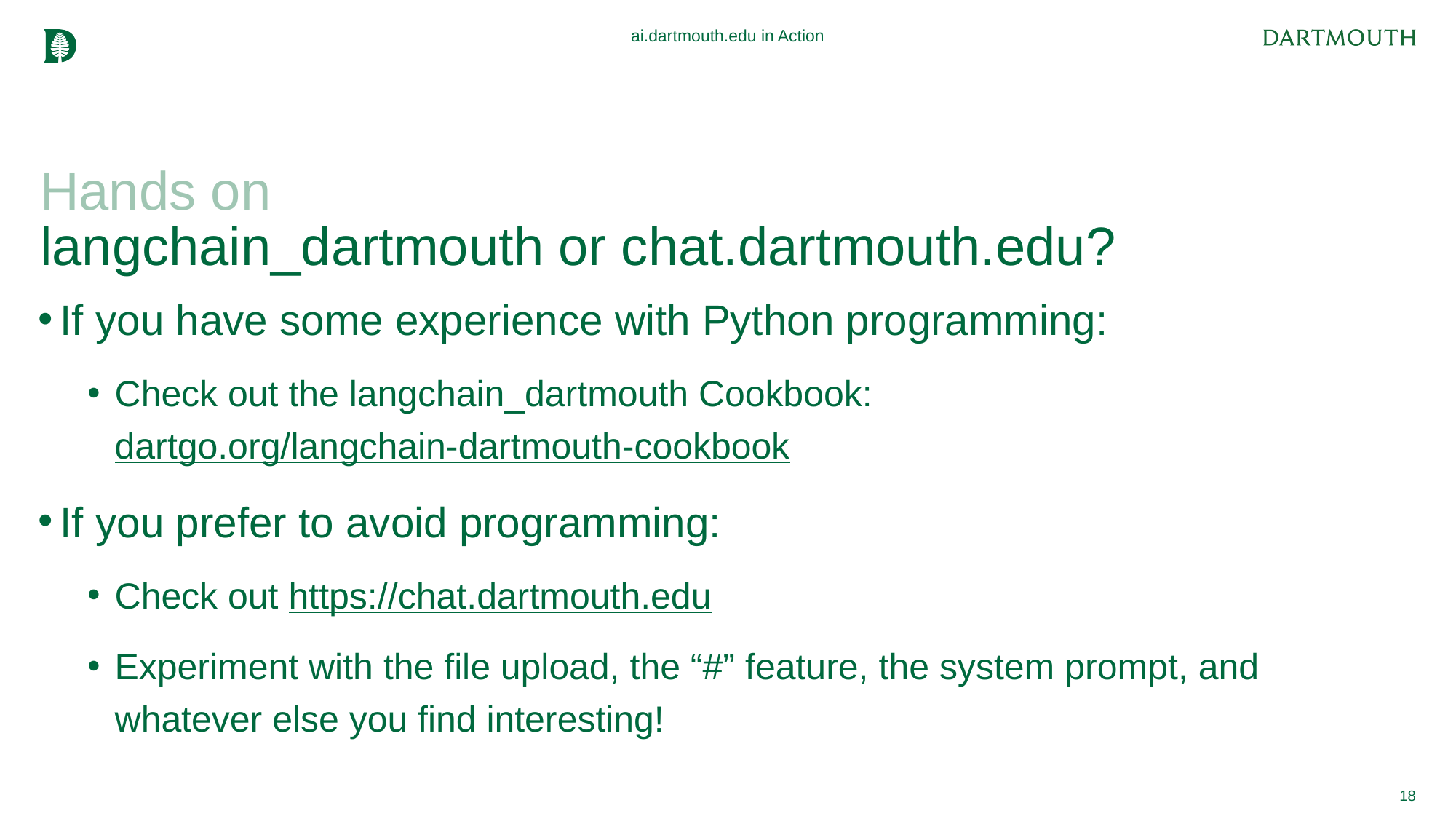

ai.dartmouth.edu in Action
# Hands on langchain_dartmouth or chat.dartmouth.edu?
If you have some experience with Python programming:
Check out the langchain_dartmouth Cookbook:
dartgo.org/langchain-dartmouth-cookbook
If you prefer to avoid programming:
Check out https://chat.dartmouth.edu
Experiment with the file upload, the “#” feature, the system prompt, and whatever else you find interesting!

18